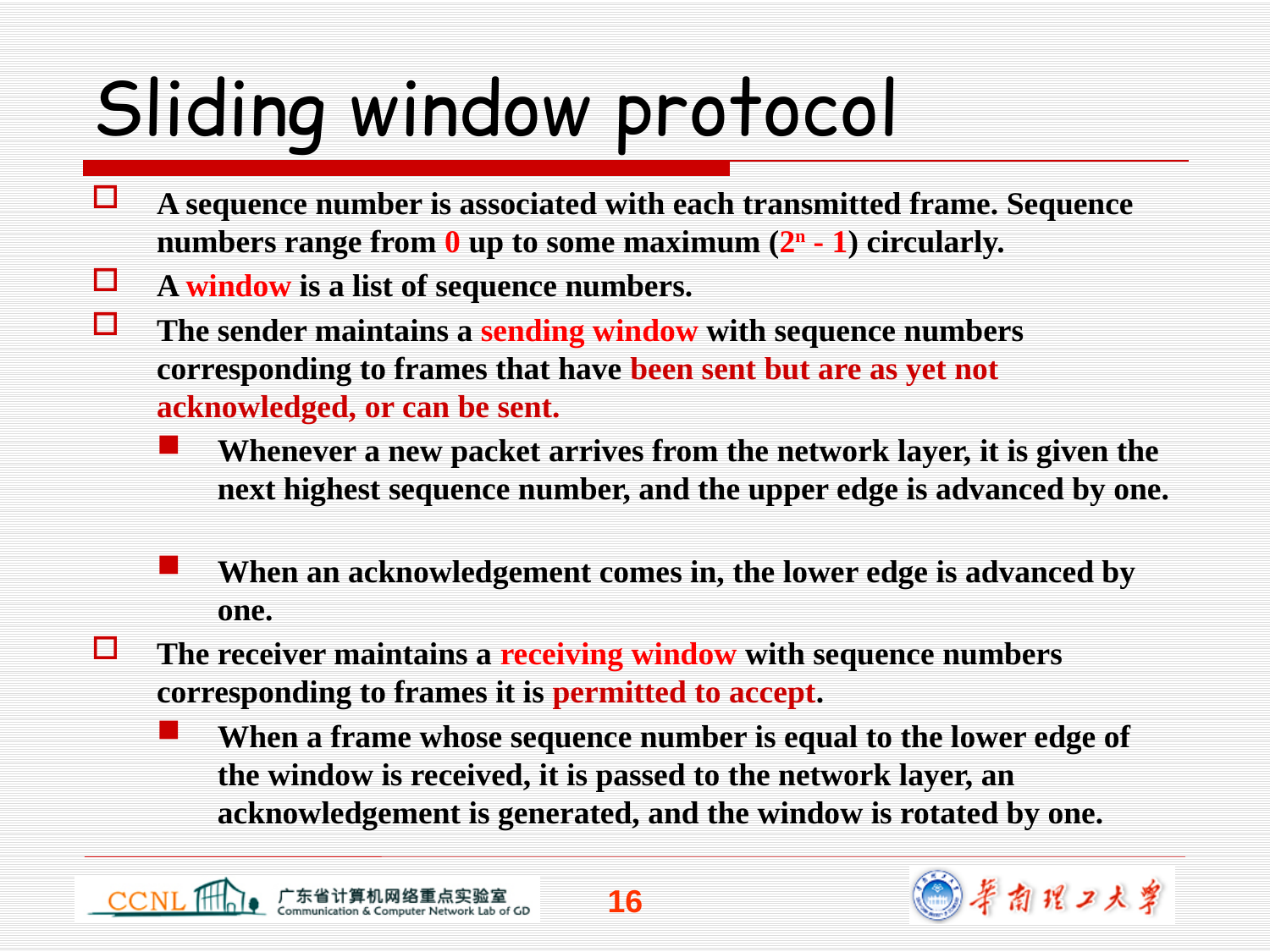

# Sliding window protocol
A sequence number is associated with each transmitted frame. Sequence numbers range from 0 up to some maximum (2n - 1) circularly.
A window is a list of sequence numbers.
The sender maintains a sending window with sequence numbers corresponding to frames that have been sent but are as yet not acknowledged, or can be sent.
Whenever a new packet arrives from the network layer, it is given the next highest sequence number, and the upper edge is advanced by one.
When an acknowledgement comes in, the lower edge is advanced by one.
The receiver maintains a receiving window with sequence numbers corresponding to frames it is permitted to accept.
When a frame whose sequence number is equal to the lower edge of the window is received, it is passed to the network layer, an acknowledgement is generated, and the window is rotated by one.